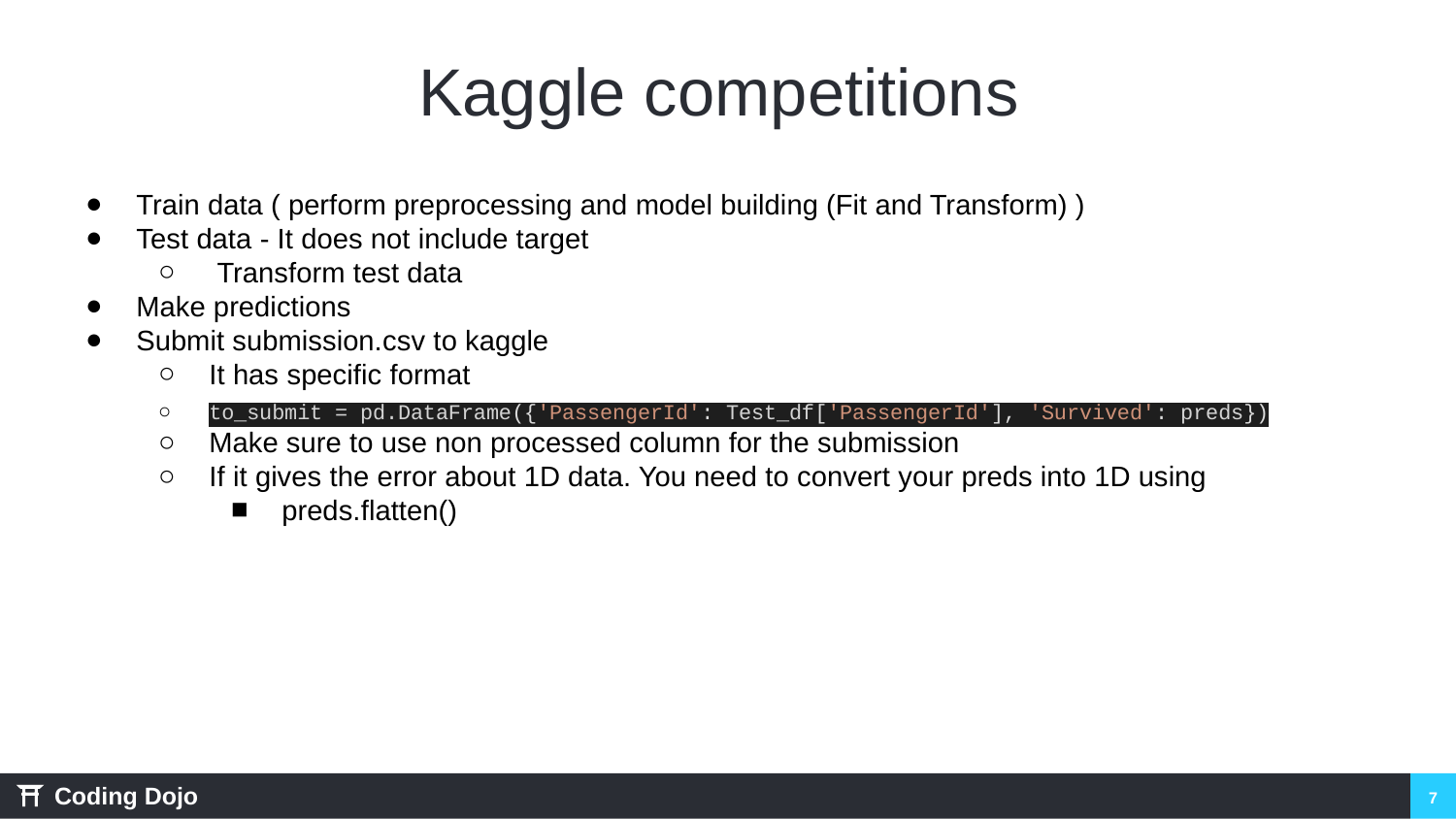

Kaggle competitions
Train data ( perform preprocessing and model building (Fit and Transform) )
Test data - It does not include target
 Transform test data
Make predictions
Submit submission.csv to kaggle
It has specific format
to_submit = pd.DataFrame({'PassengerId': Test_df['PassengerId'], 'Survived': preds})
Make sure to use non processed column for the submission
If it gives the error about 1D data. You need to convert your preds into 1D using
preds.flatten()